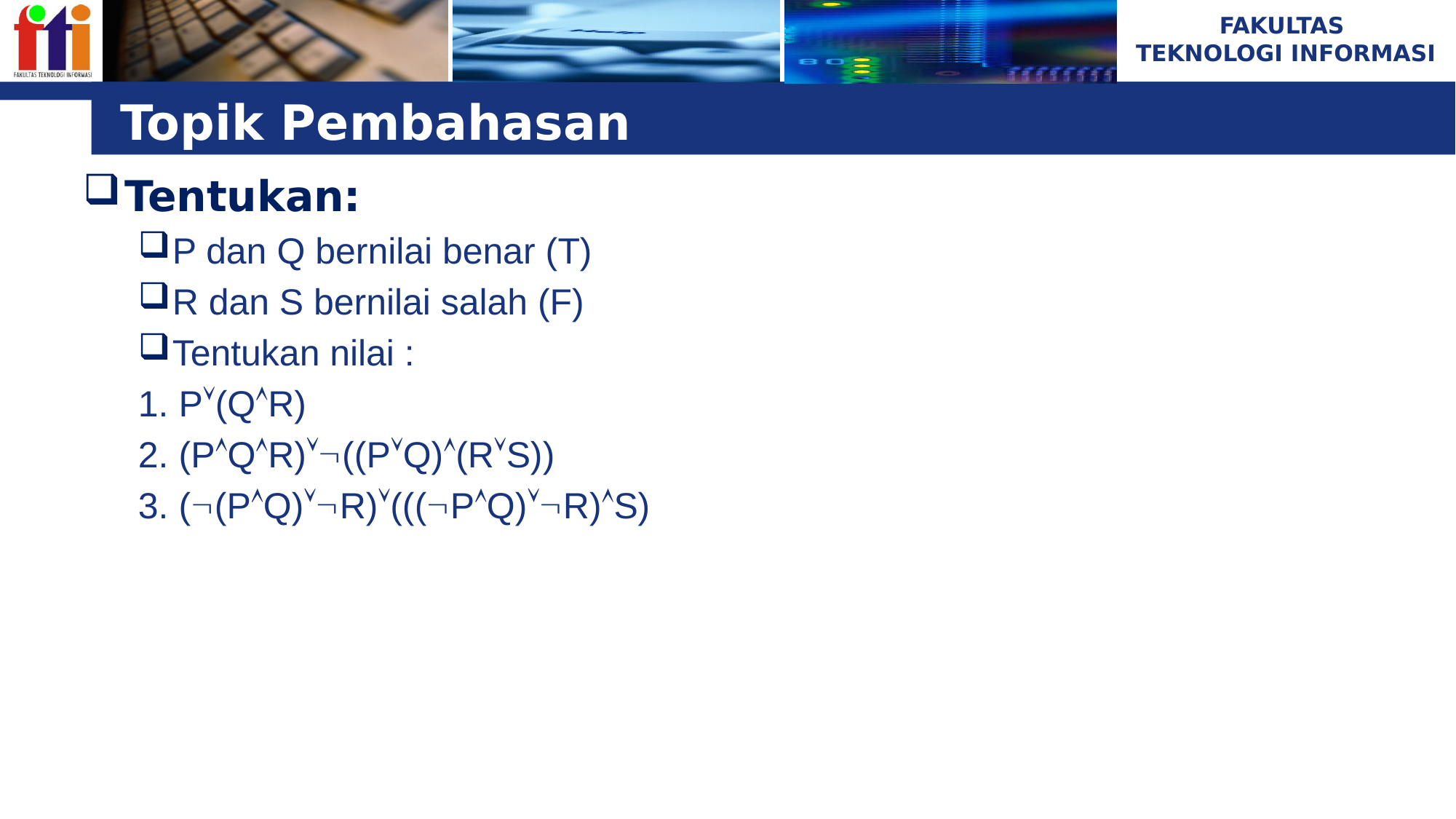

# Topik Pembahasan
Tentukan:
P dan Q bernilai benar (T)
R dan S bernilai salah (F)
Tentukan nilai :
1. P∨(Q∧R)
2. (P∧Q∧R)∨¬((P∨Q)∧(R∨S))
3. (¬(P∧Q)∨¬R)∨(((¬P∧Q)∨¬R)∧S)